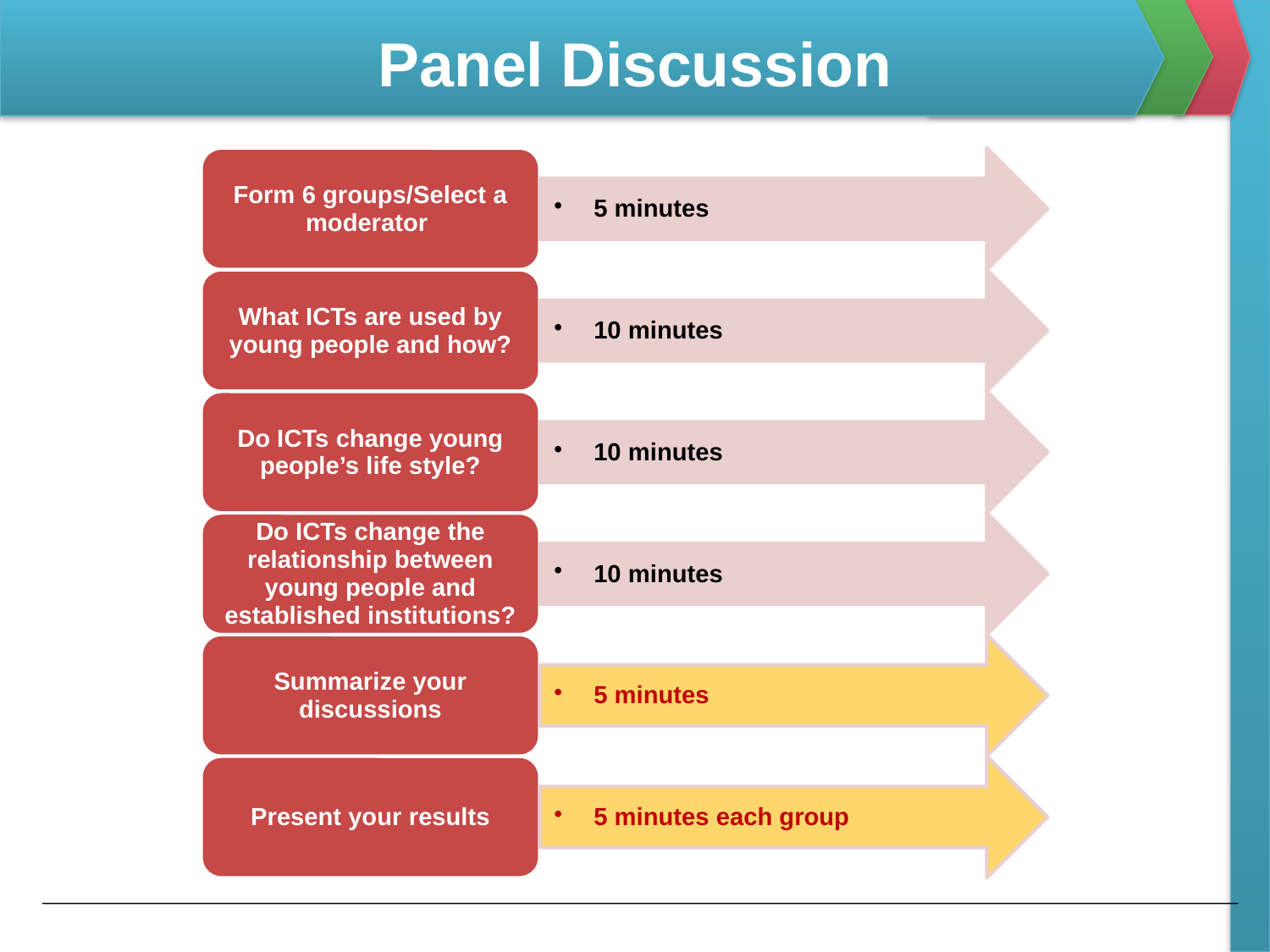

# Panel Discussion
Form 6 groups/Select a moderator
5 minutes
What ICTs are used by young people and how?
10 minutes
Do ICTs change young people’s life style?
10 minutes
Do ICTs change the relationship between young people and established institutions?
10 minutes
Present your results
5 minutes each group
Summarize your discussions
5 minutes